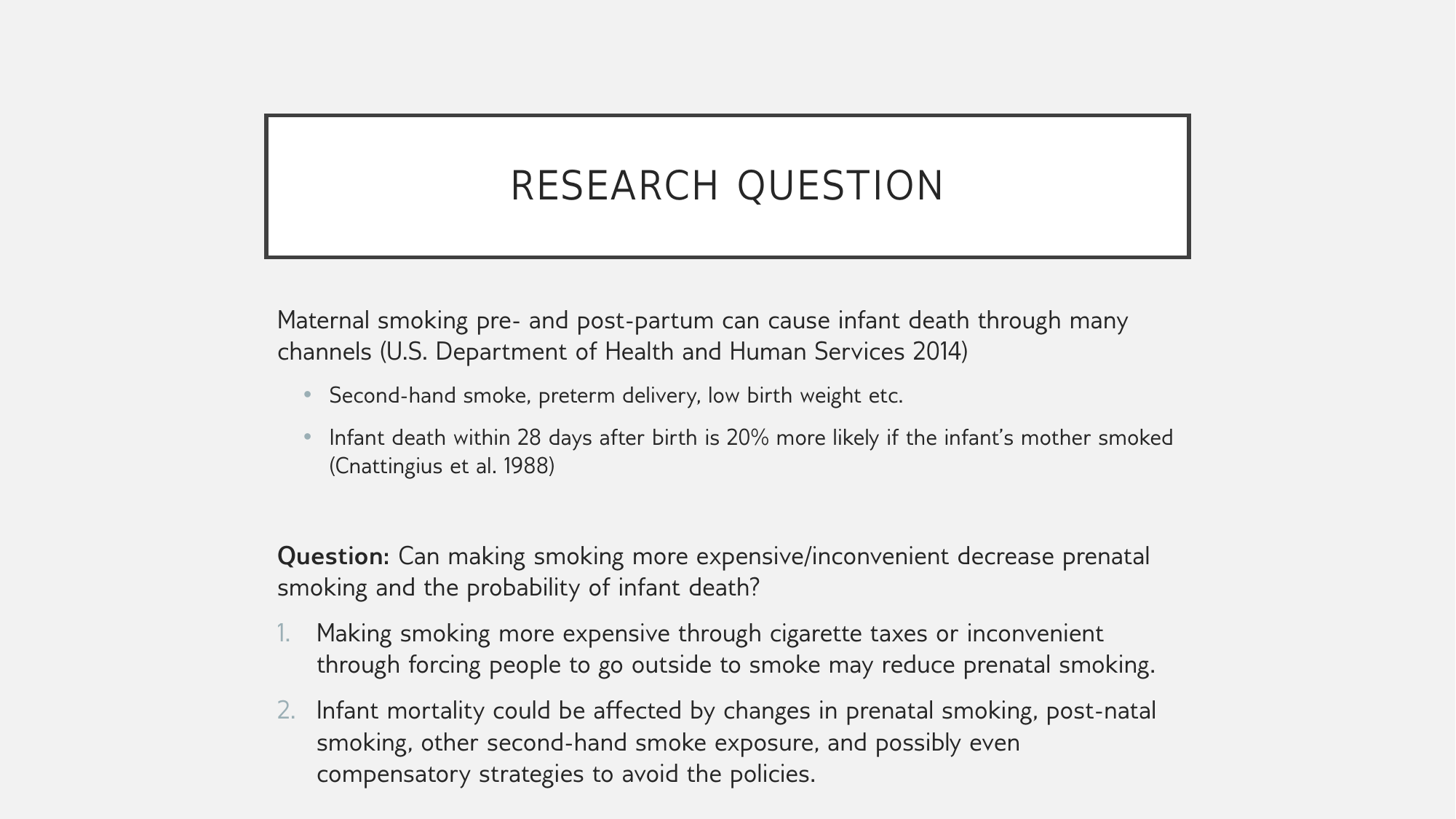

# Research question
Maternal smoking pre- and post-partum can cause infant death through many channels (U.S. Department of Health and Human Services 2014)
Second-hand smoke, preterm delivery, low birth weight etc.
Infant death within 28 days after birth is 20% more likely if the infant’s mother smoked (Cnattingius et al. 1988)

Question: Can making smoking more expensive/inconvenient decrease prenatal smoking and the probability of infant death?
Making smoking more expensive through cigarette taxes or inconvenient through forcing people to go outside to smoke may reduce prenatal smoking.
Infant mortality could be affected by changes in prenatal smoking, post-natal smoking, other second-hand smoke exposure, and possibly even compensatory strategies to avoid the policies.